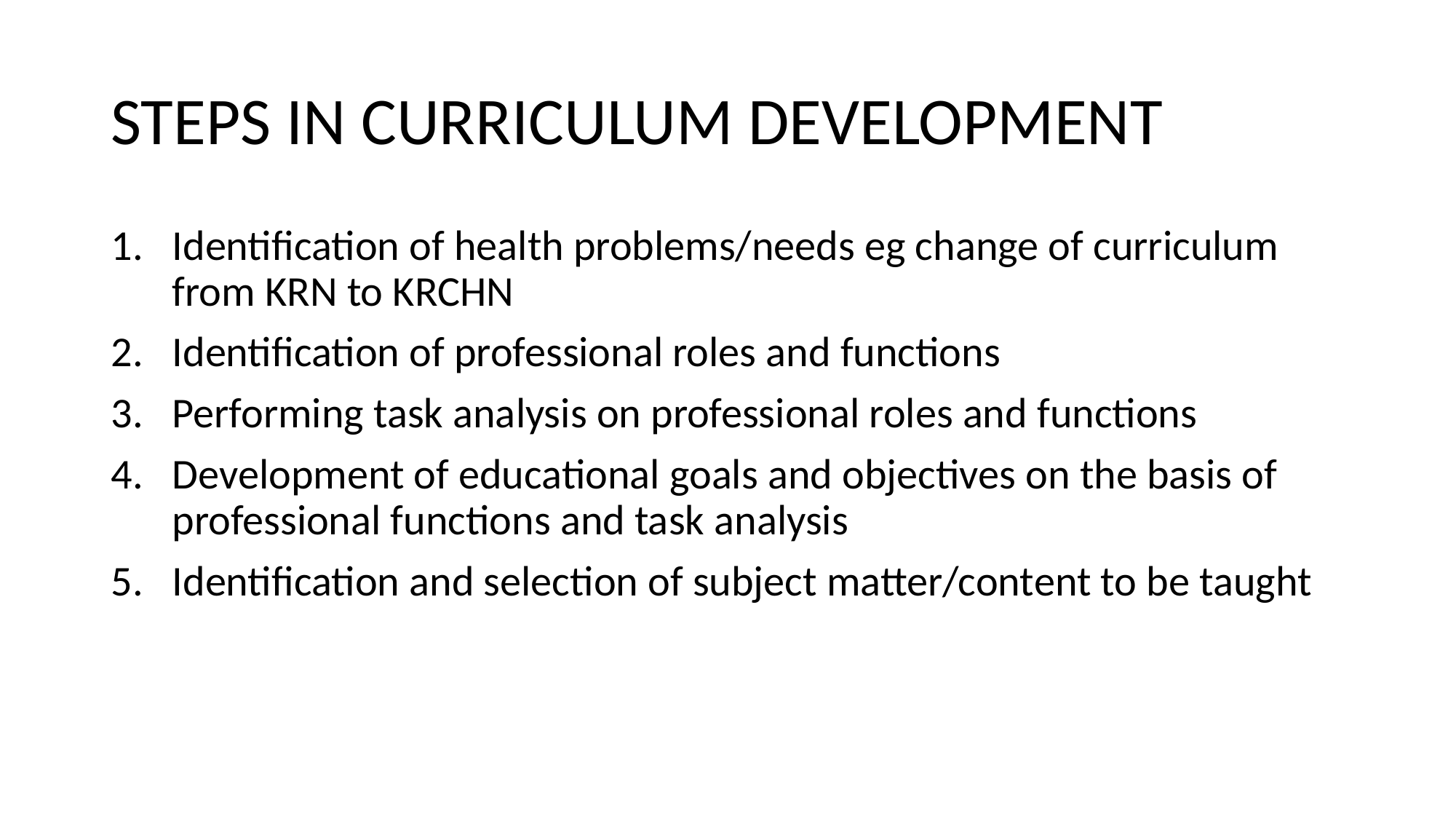

# STEPS IN CURRICULUM DEVELOPMENT
Identification of health problems/needs eg change of curriculum from KRN to KRCHN
Identification of professional roles and functions
Performing task analysis on professional roles and functions
Development of educational goals and objectives on the basis of professional functions and task analysis
Identification and selection of subject matter/content to be taught